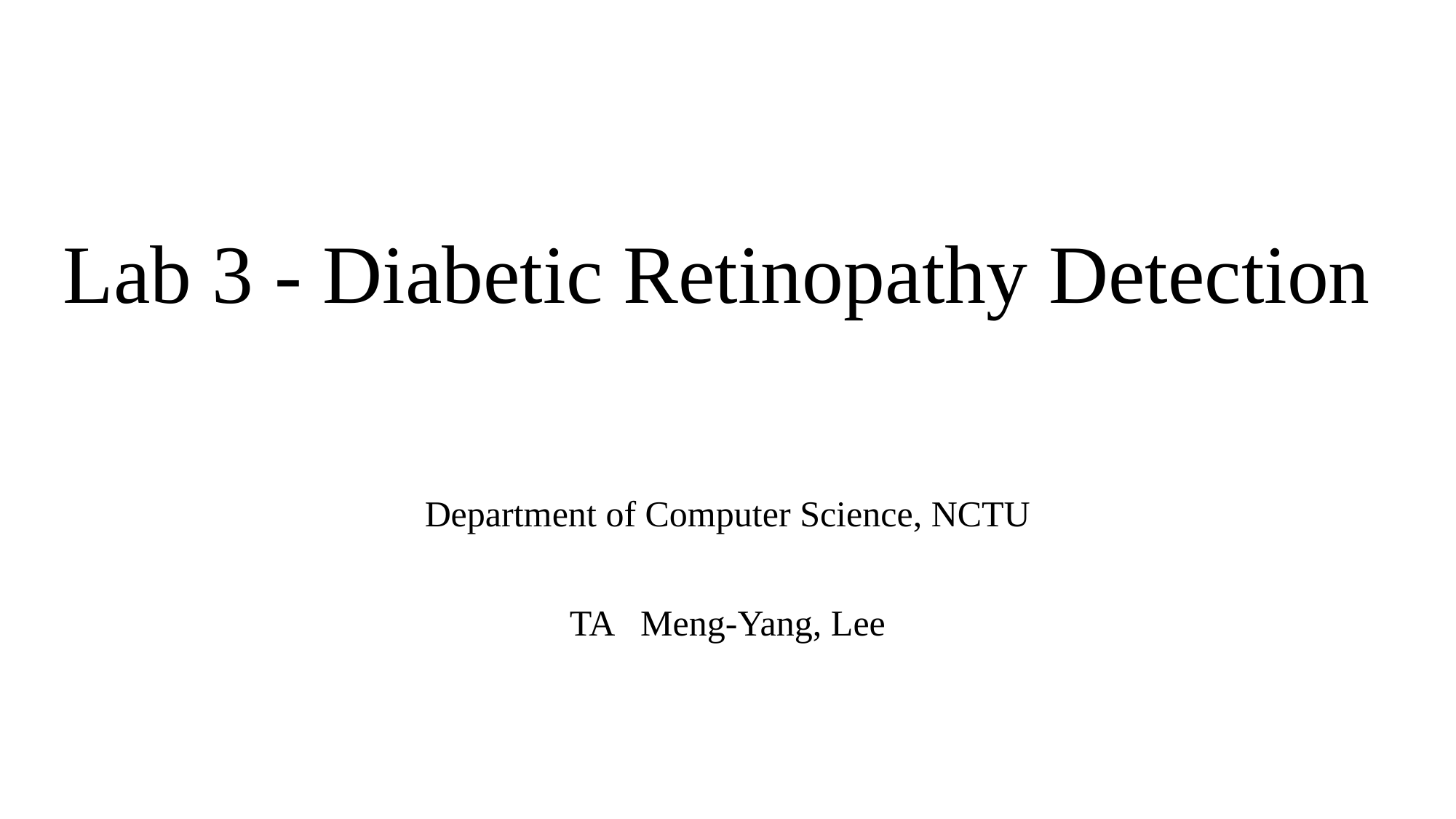

# Lab 3 - Diabetic Retinopathy Detection
Department of Computer Science, NCTU

TA   Meng-Yang, Lee